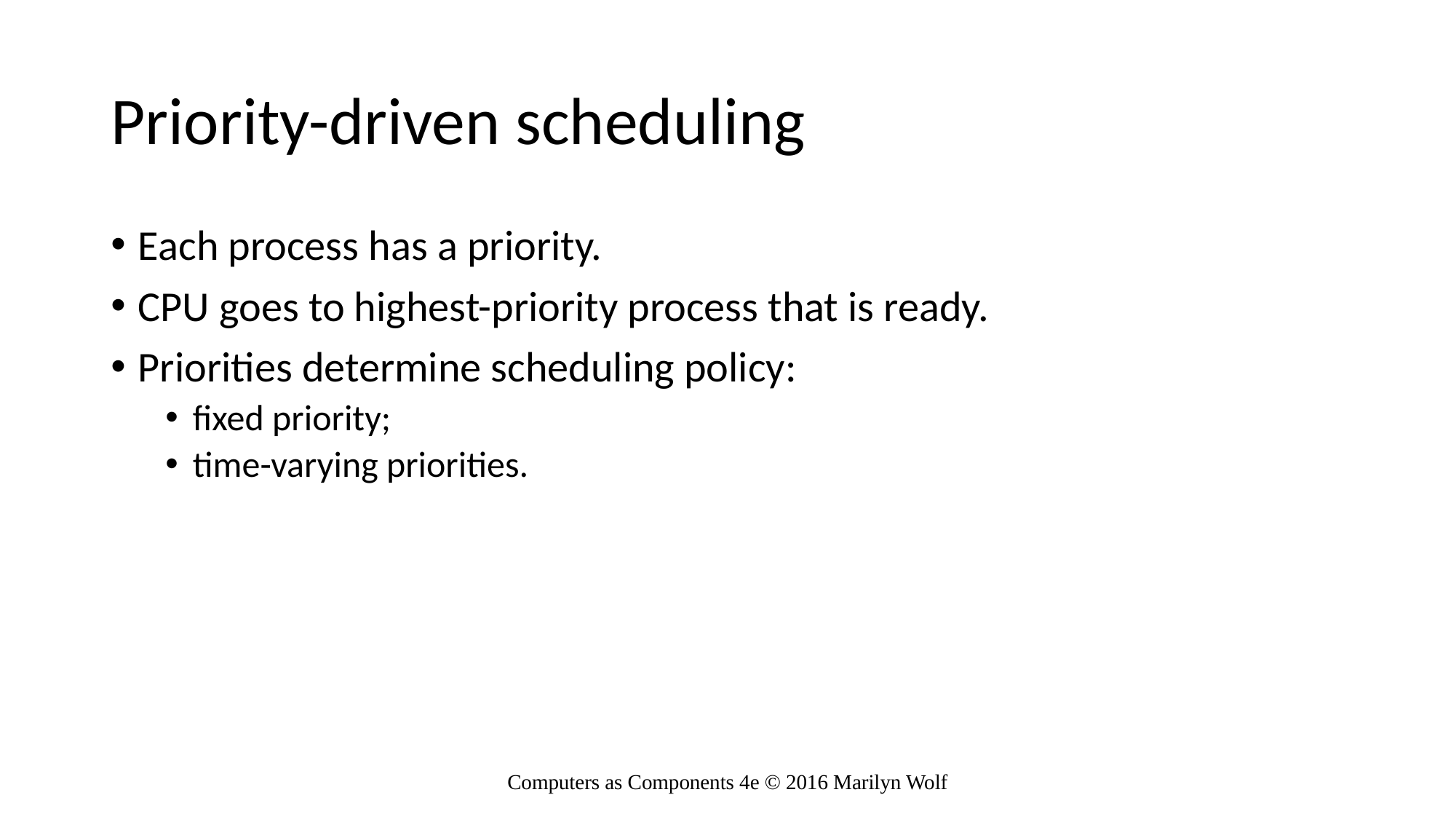

# Priority-driven scheduling
Each process has a priority.
CPU goes to highest-priority process that is ready.
Priorities determine scheduling policy:
fixed priority;
time-varying priorities.
Computers as Components 4e © 2016 Marilyn Wolf